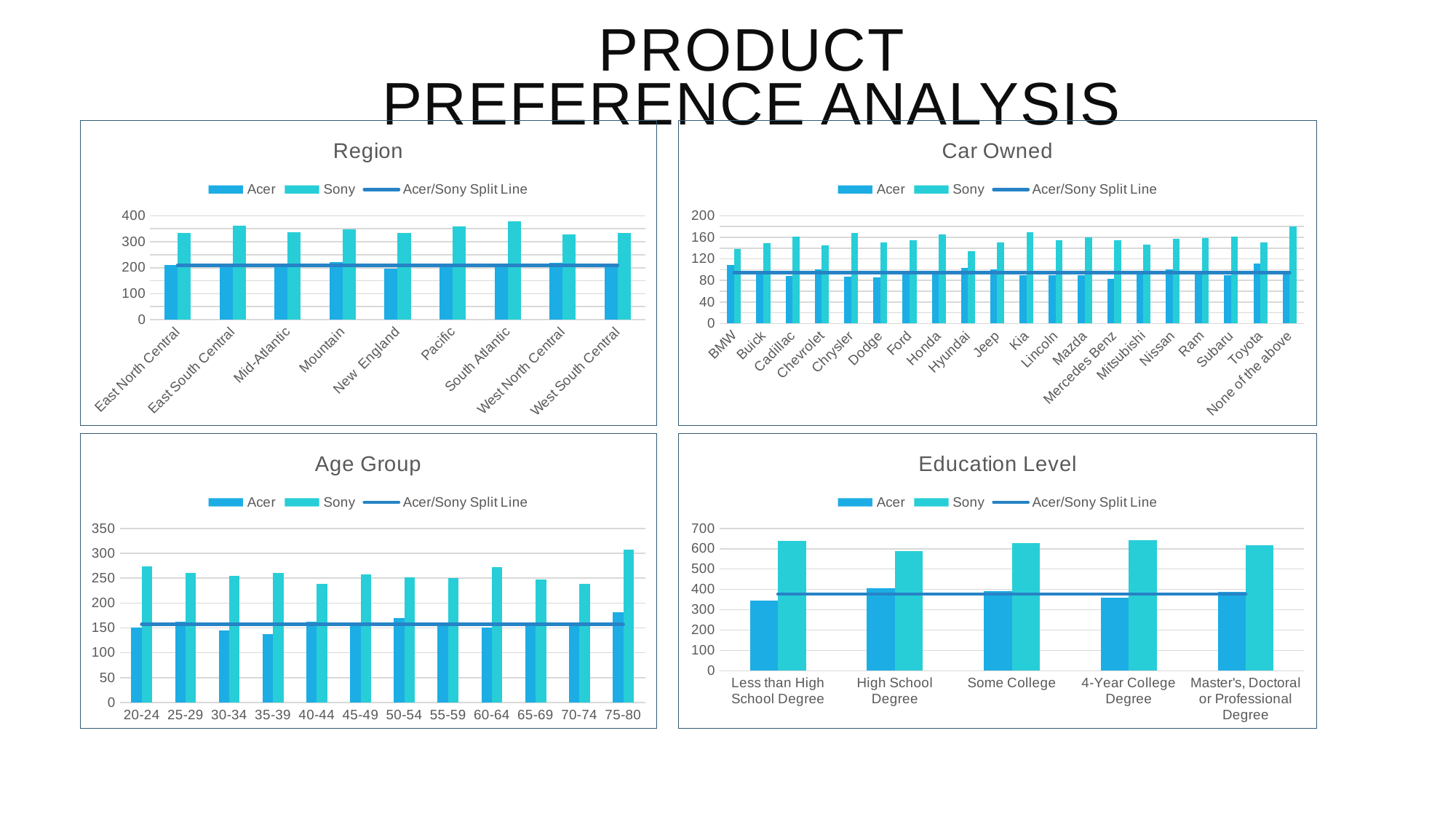

Product Preference Analysis

### Chart: Region

| Category | Acer | Sony | Acer/Sony Split Line |
|---|---|---|---|
| East North Central | 211.0 | 334.0 | 209.3333333333334 |
| East South Central | 206.0 | 362.0 | 209.3333333333334 |
| Mid-Atlantic | 213.0 | 336.0 | 209.3333333333334 |
| Mountain | 222.0 | 349.0 | 209.3333333333334 |
| New  England | 196.0 | 333.0 | 209.3333333333334 |
| Pacific | 204.0 | 359.0 | 209.3333333333334 |
| South Atlantic | 207.0 | 378.0 | 209.3333333333334 |
| West North Central | 219.0 | 329.0 | 209.3333333333334 |
| West South Central | 208.0 | 334.0 | 209.3333333333334 |

### Chart: Car Owned

| Category | Acer | Sony | Acer/Sony Split Line |
|---|---|---|---|
| BMW | 109.0 | 138.0 | 94.2 |
| Buick | 93.0 | 149.0 | 94.2 |
| Cadillac | 88.0 | 162.0 | 94.2 |
| Chevrolet | 100.0 | 145.0 | 94.2 |
| Chrysler | 87.0 | 168.0 | 94.2 |
| Dodge | 85.0 | 151.0 | 94.2 |
| Ford | 94.0 | 155.0 | 94.2 |
| Honda | 97.0 | 166.0 | 94.2 |
| Hyundai | 103.0 | 134.0 | 94.2 |
| Jeep | 100.0 | 151.0 | 94.2 |
| Kia | 89.0 | 170.0 | 94.2 |
| Lincoln | 89.0 | 154.0 | 94.2 |
| Mazda | 89.0 | 160.0 | 94.2 |
| Mercedes Benz | 83.0 | 155.0 | 94.2 |
| Mitsubishi | 92.0 | 147.0 | 94.2 |
| Nissan | 101.0 | 158.0 | 94.2 |
| Ram | 91.0 | 159.0 | 94.2 |
| Subaru | 89.0 | 161.0 | 94.2 |
| Toyota | 112.0 | 150.0 | 94.2 |
| None of the above | 95.0 | 181.0 | 94.2 |

### Chart: Age Group

| Category | Acer | Sony | Acer/Sony Split Line |
|---|---|---|---|
| 20-24 | 151.0 | 274.0 | 157.0 |
| 25-29 | 163.0 | 260.0 | 157.0 |
| 30-34 | 145.0 | 255.0 | 157.0 |
| 35-39 | 137.0 | 261.0 | 157.0 |
| 40-44 | 162.0 | 238.0 | 157.0 |
| 45-49 | 153.0 | 257.0 | 157.0 |
| 50-54 | 170.0 | 252.0 | 157.0 |
| 55-59 | 154.0 | 251.0 | 157.0 |
| 60-64 | 151.0 | 273.0 | 157.0 |
| 65-69 | 160.0 | 247.0 | 157.0 |
| 70-74 | 159.0 | 239.0 | 157.0 |
| 75-80 | 181.0 | 307.0 | 157.0 |

### Chart: Education Level

| Category | Acer | Sony | Acer/Sony Split Line |
|---|---|---|---|
| Less than High School Degree | 344.0 | 637.0 | 376.8 |
| High School Degree | 404.0 | 589.0 | 376.8 |
| Some College | 392.0 | 628.0 | 376.8 |
| 4-Year College Degree | 360.0 | 641.0 | 376.8 |
| Master's, Doctoral or Professional Degree | 386.0 | 619.0 | 376.8 |